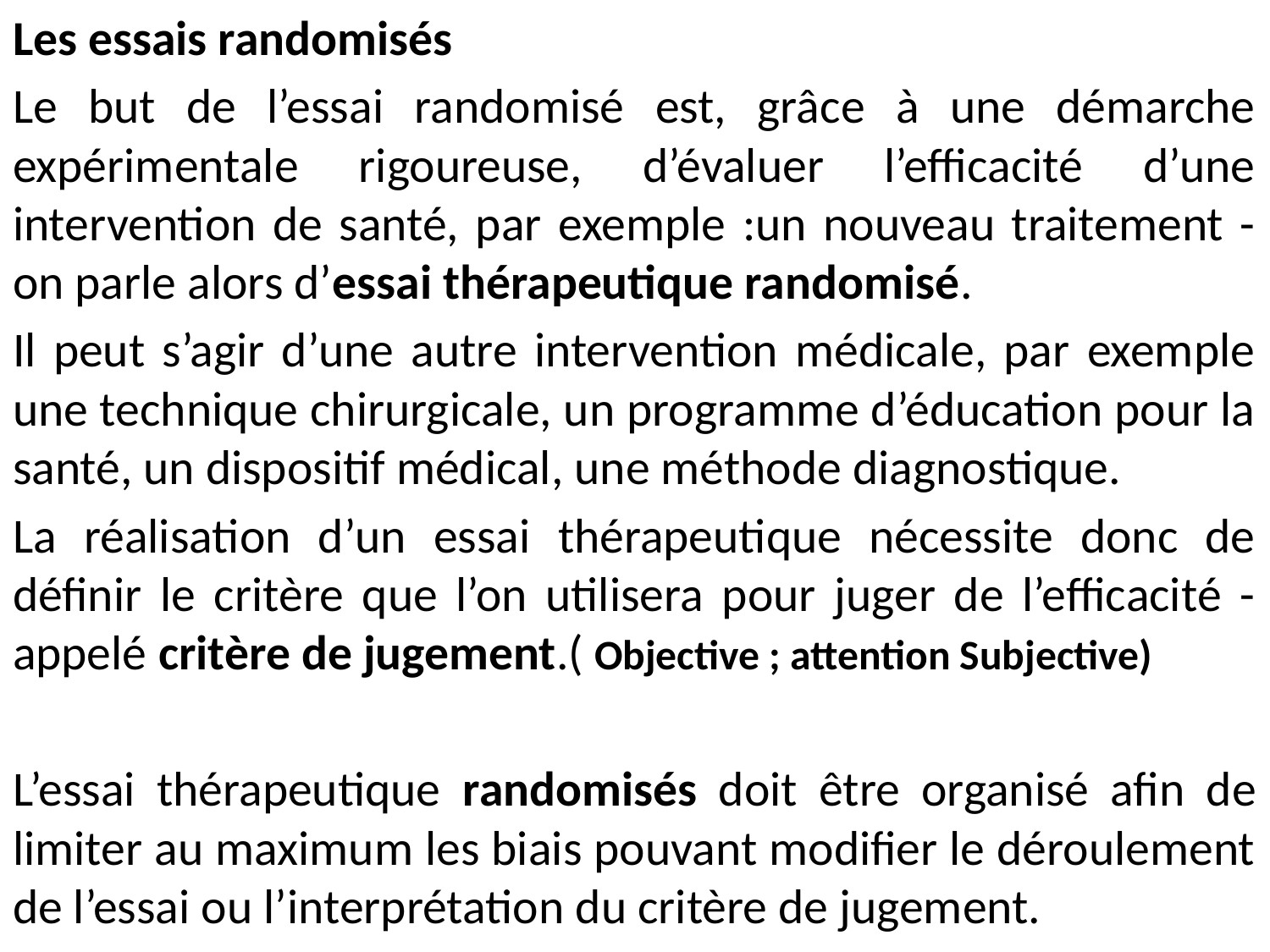

Les essais randomisés
Le but de l’essai randomisé est, grâce à une démarche expérimentale rigoureuse, d’évaluer l’efficacité d’une intervention de santé, par exemple :un nouveau traitement - on parle alors d’essai thérapeutique randomisé.
Il peut s’agir d’une autre intervention médicale, par exemple une technique chirurgicale, un programme d’éducation pour la santé, un dispositif médical, une méthode diagnostique.
La réalisation d’un essai thérapeutique nécessite donc de définir le critère que l’on utilisera pour juger de l’efficacité - appelé critère de jugement.( Objective ; attention Subjective)

L’essai thérapeutique randomisés doit être organisé afin de limiter au maximum les biais pouvant modifier le déroulement de l’essai ou l’interprétation du critère de jugement.